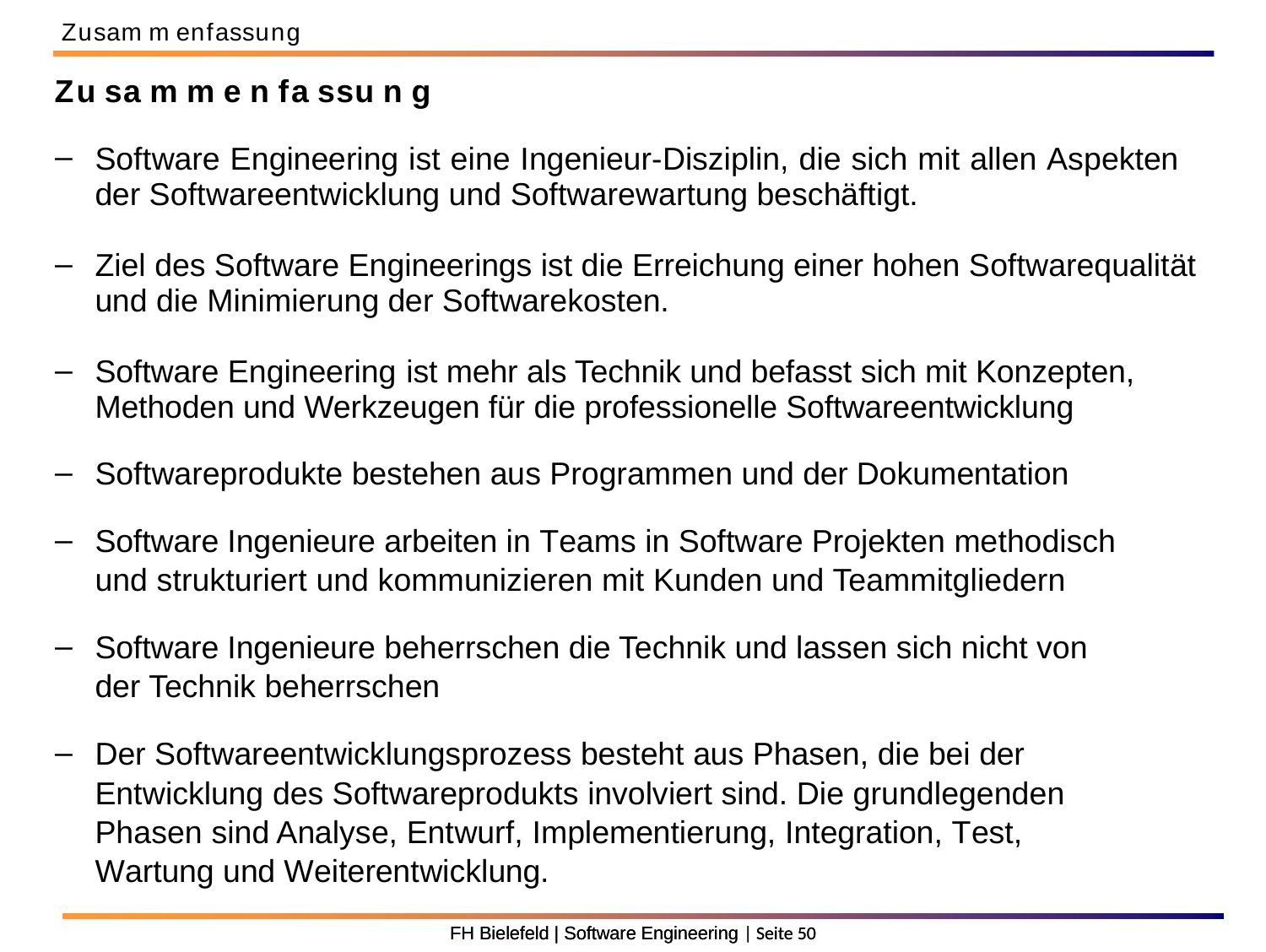

Zusam m enfassung

Zu sa m m e n fa ssu n g

Software Engineering ist eine Ingenieur-Disziplin, die sich mit allen Aspekten der Softwareentwicklung und Softwarewartung beschäftigt.

Ziel des Software Engineerings ist die Erreichung einer hohen Softwarequalität und die Minimierung der Softwarekosten.

Software Engineering ist mehr als Technik und befasst sich mit Konzepten, Methoden und Werkzeugen für die professionelle Softwareentwicklung
Softwareprodukte bestehen aus Programmen und der Dokumentation
Software Ingenieure arbeiten in Teams in Software Projekten methodisch und strukturiert und kommunizieren mit Kunden und Teammitgliedern
Software Ingenieure beherrschen die Technik und lassen sich nicht von der Technik beherrschen
Der Softwareentwicklungsprozess besteht aus Phasen, die bei der Entwicklung des Softwareprodukts involviert sind. Die grundlegenden Phasen sind Analyse, Entwurf, Implementierung, Integration, Test, Wartung und Weiterentwicklung.